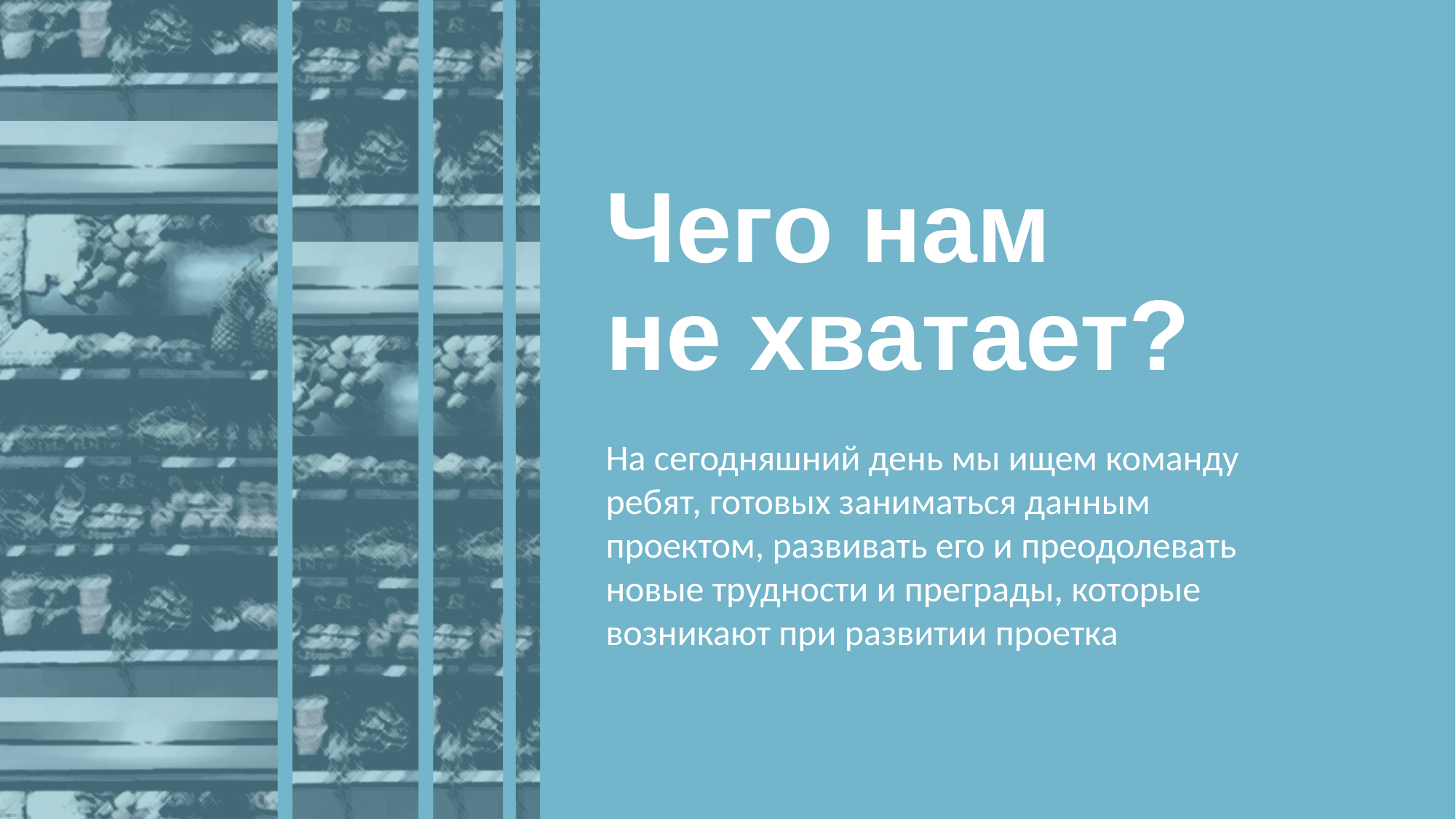

Чего нам
не хватает?
На сегодняшний день мы ищем команду ребят, готовых заниматься данным проектом, развивать его и преодолевать новые трудности и преграды, которые возникают при развитии проетка